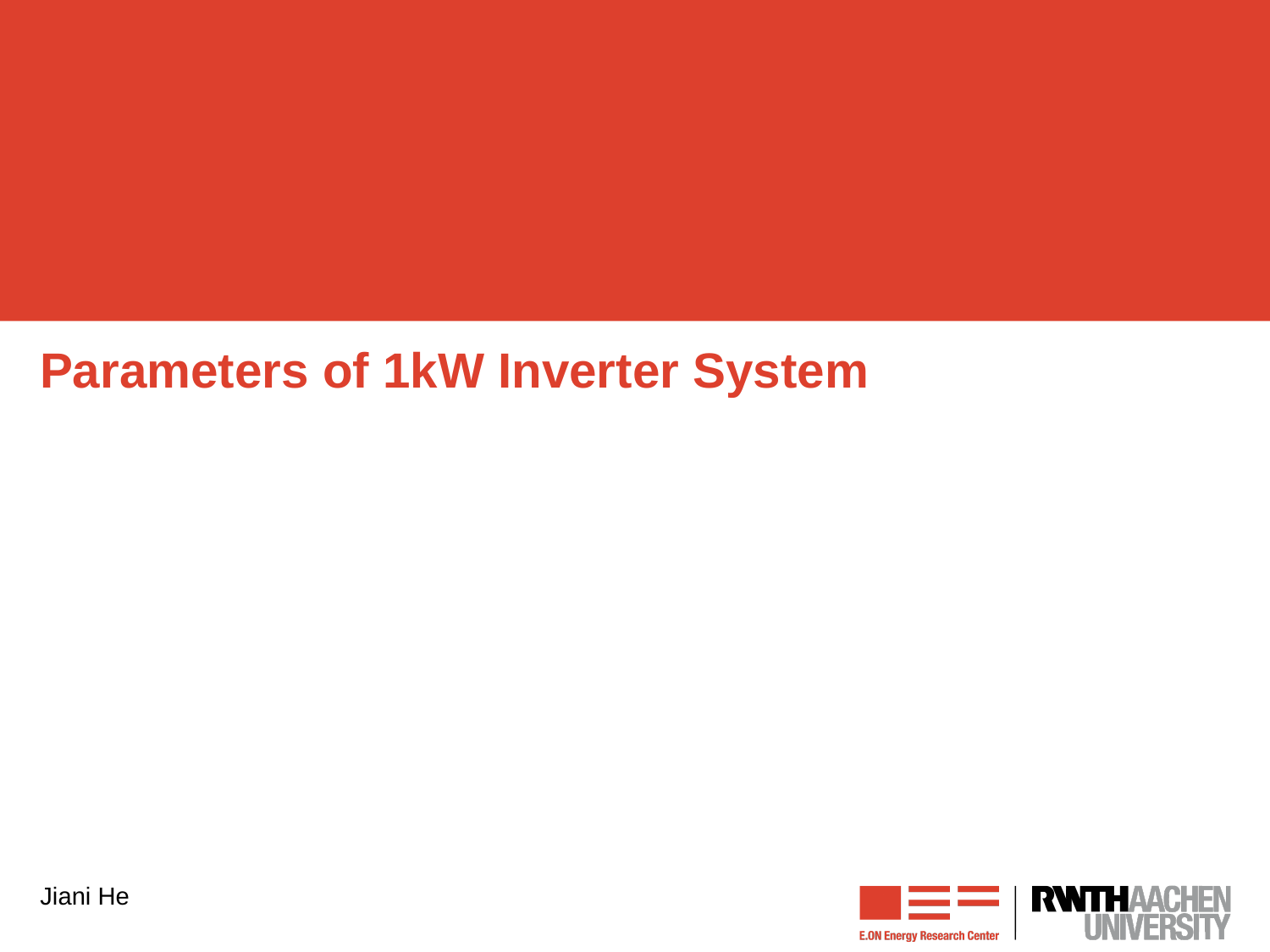

# Parameters of 1kW Inverter System
Jiani He